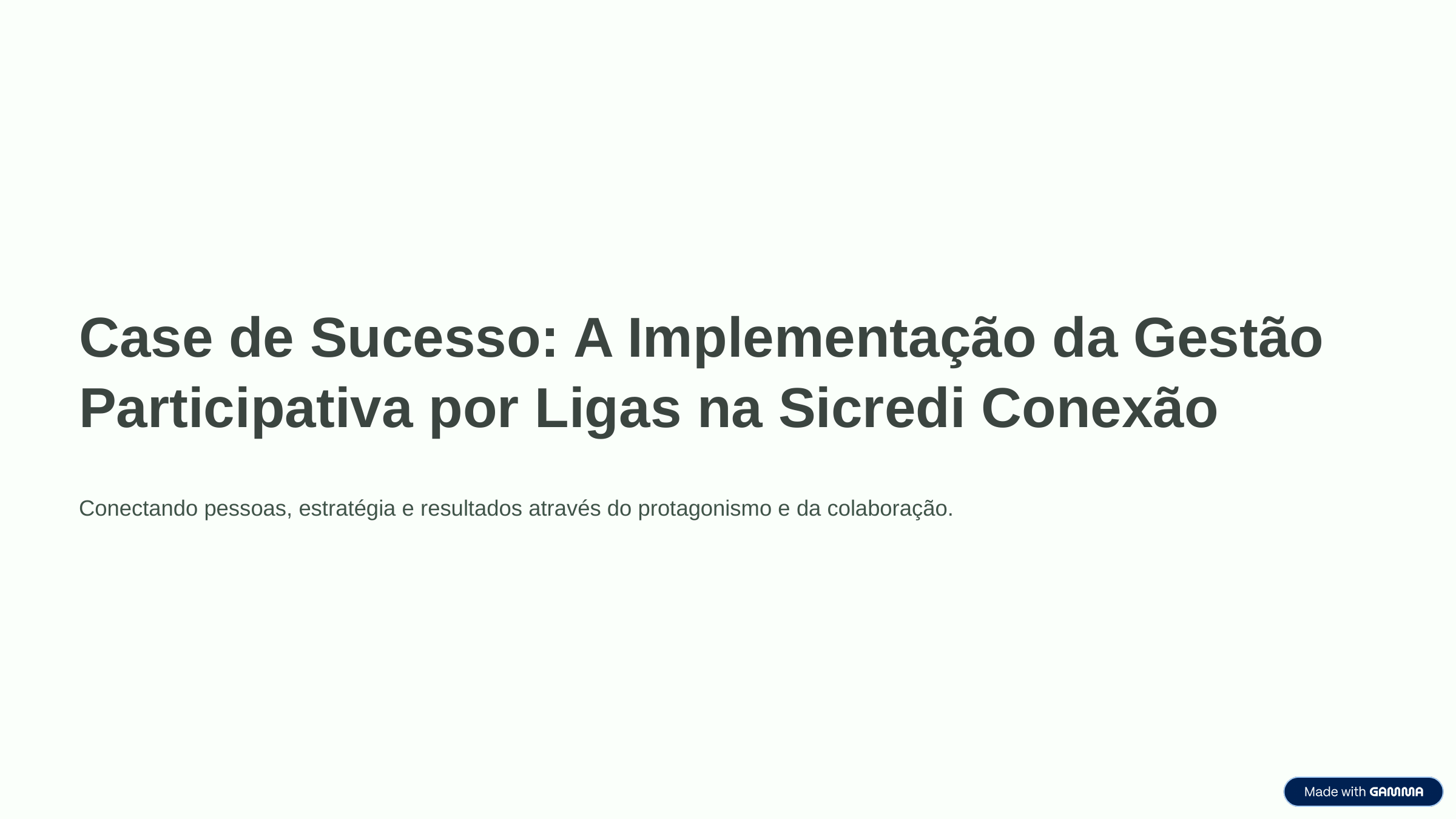

Case de Sucesso: A Implementação da Gestão Participativa por Ligas na Sicredi Conexão
Conectando pessoas, estratégia e resultados através do protagonismo e da colaboração.